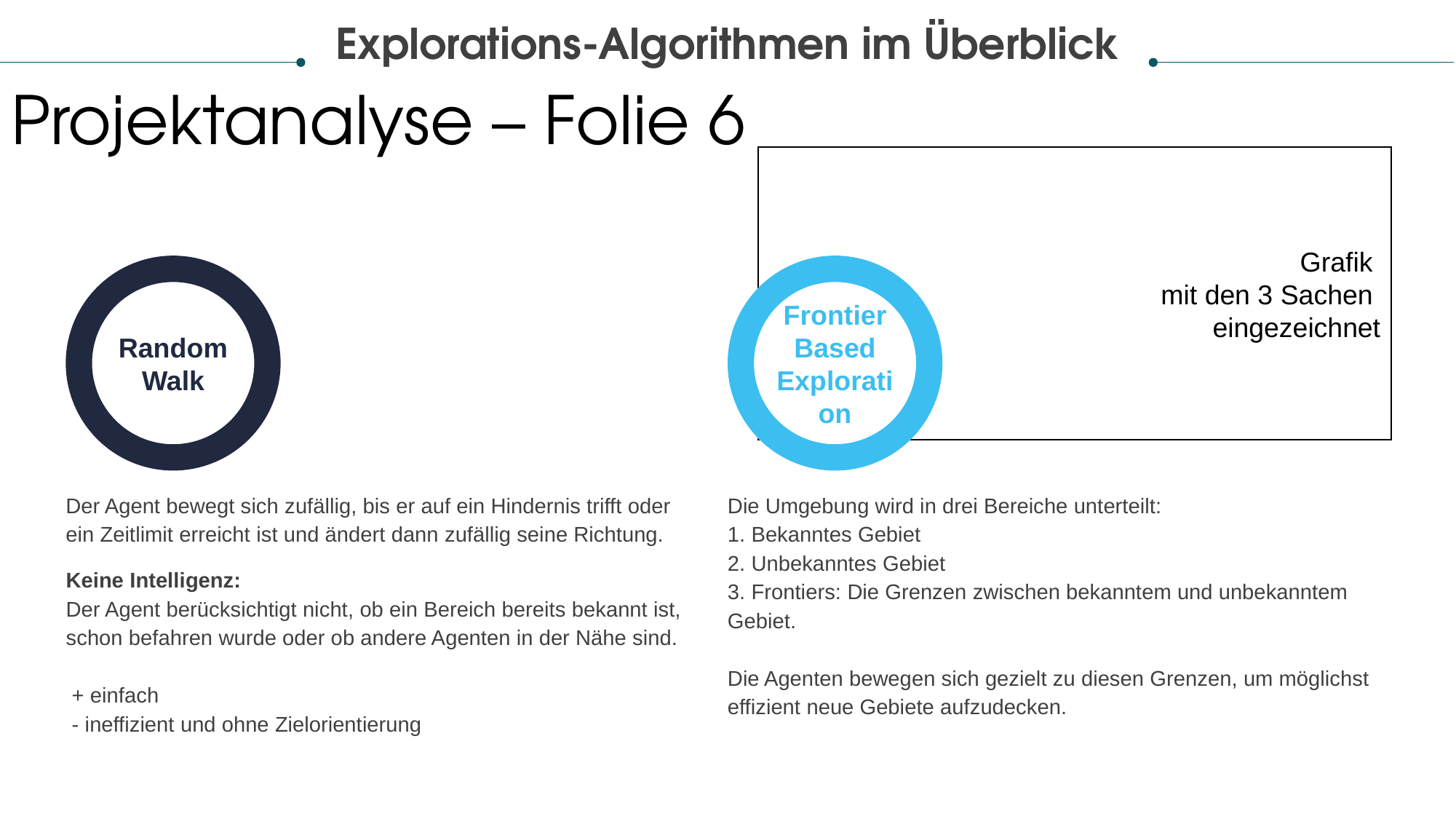

Explorations-Algorithmen im Überblick
Projektanalyse – Folie 6
Grafik
mit den 3 Sachen
eingezeichnet
Random
Walk

Frontier
Based
Exploration
Der Agent bewegt sich zufällig, bis er auf ein Hindernis trifft oder ein Zeitlimit erreicht ist und ändert dann zufällig seine Richtung.
Die Umgebung wird in drei Bereiche unterteilt:
1. Bekanntes Gebiet
2. Unbekanntes Gebiet
3. Frontiers: Die Grenzen zwischen bekanntem und unbekanntem Gebiet.

Die Agenten bewegen sich gezielt zu diesen Grenzen, um möglichst effizient neue Gebiete aufzudecken.
Keine Intelligenz:
Der Agent berücksichtigt nicht, ob ein Bereich bereits bekannt ist, schon befahren wurde oder ob andere Agenten in der Nähe sind.

 + einfach
 - ineffizient und ohne Zielorientierung